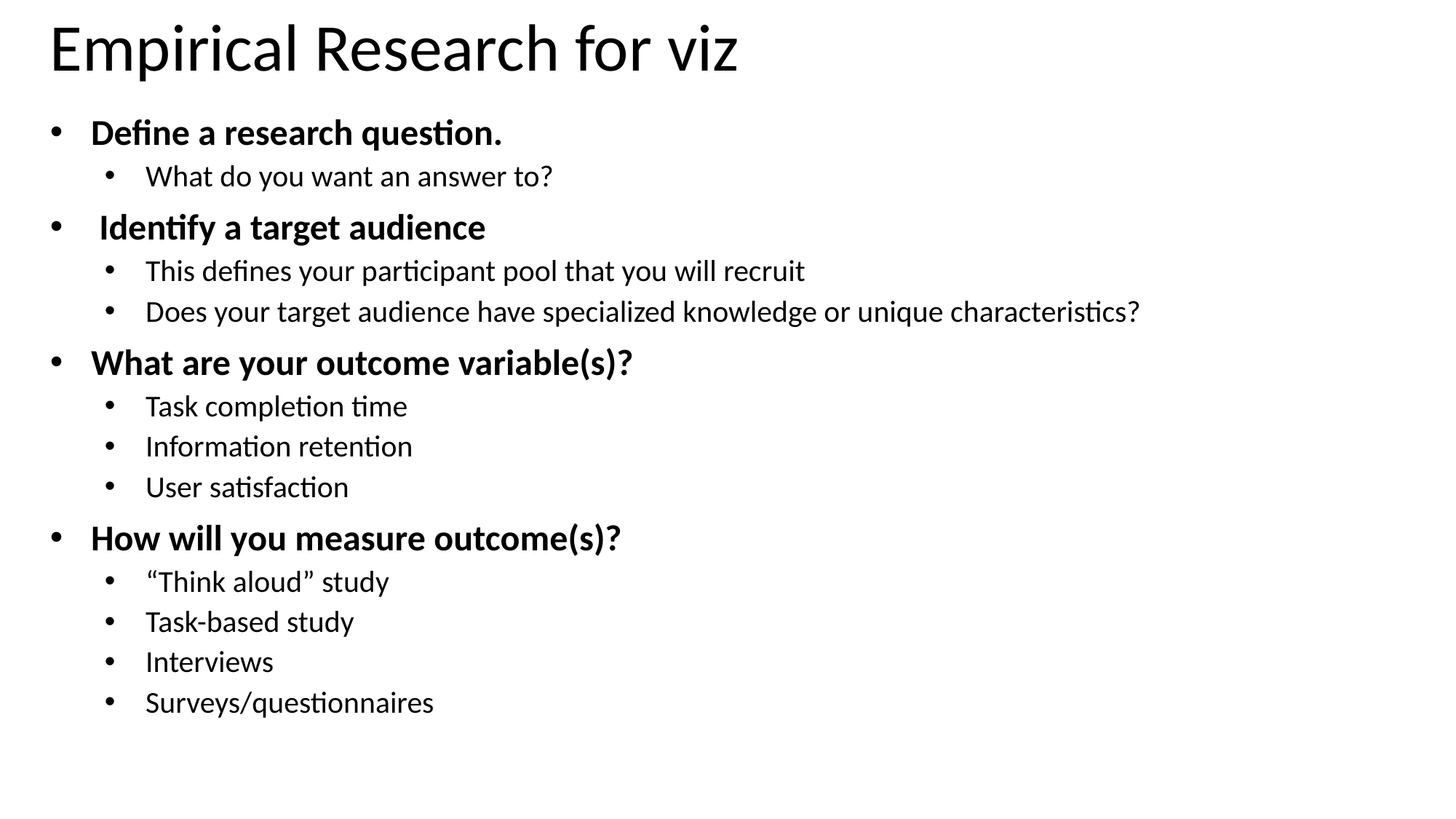

Empirical Research for viz
Define a research question.
What do you want an answer to?
 Identify a target audience
This defines your participant pool that you will recruit
Does your target audience have specialized knowledge or unique characteristics?
What are your outcome variable(s)?
Task completion time
Information retention
User satisfaction
How will you measure outcome(s)?
“Think aloud” study
Task-based study
Interviews
Surveys/questionnaires